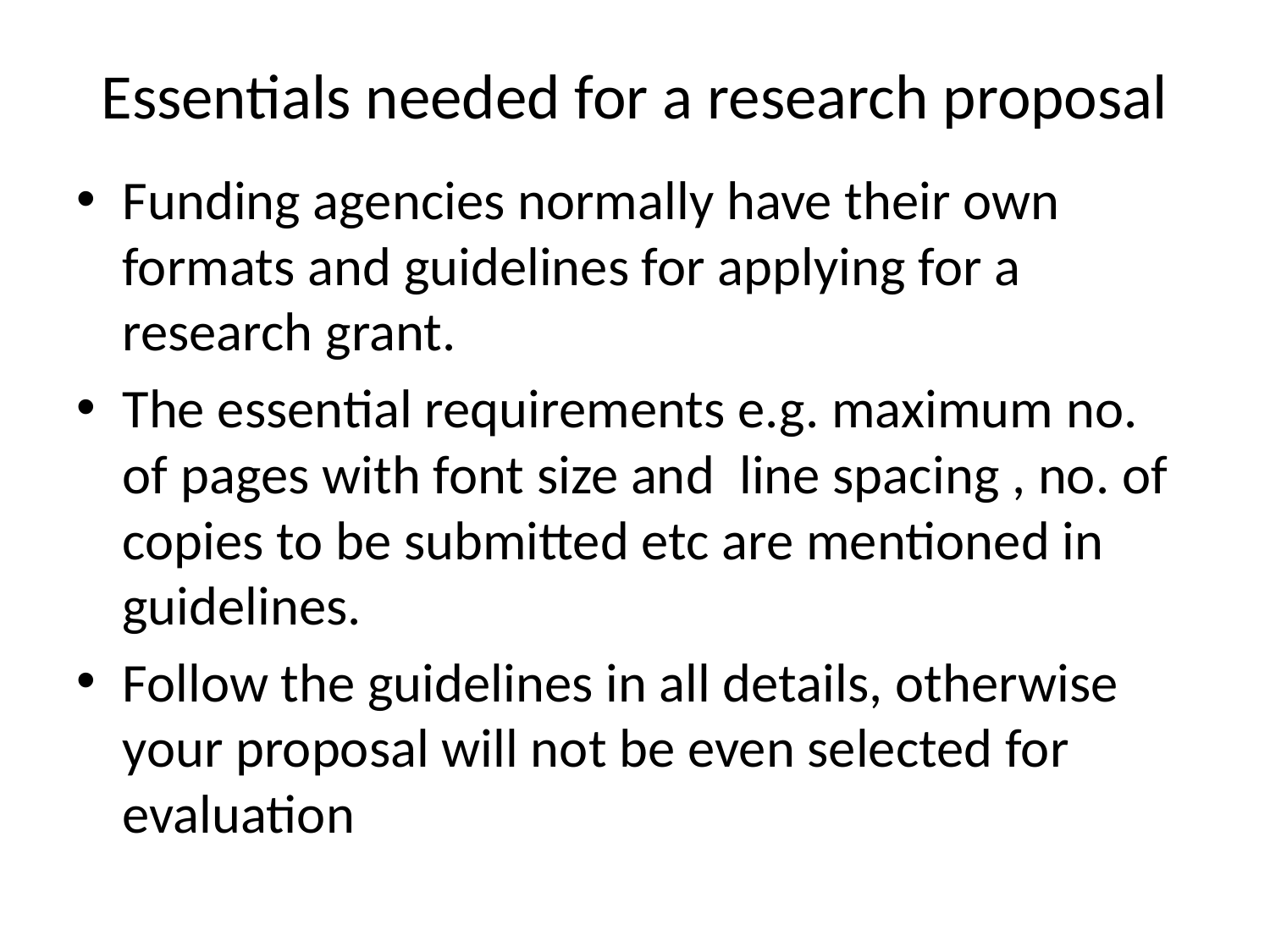

# Essentials needed for a research proposal
Funding agencies normally have their own formats and guidelines for applying for a research grant.
The essential requirements e.g. maximum no. of pages with font size and  line spacing , no. of copies to be submitted etc are mentioned in guidelines.
Follow the guidelines in all details, otherwise your proposal will not be even selected for evaluation